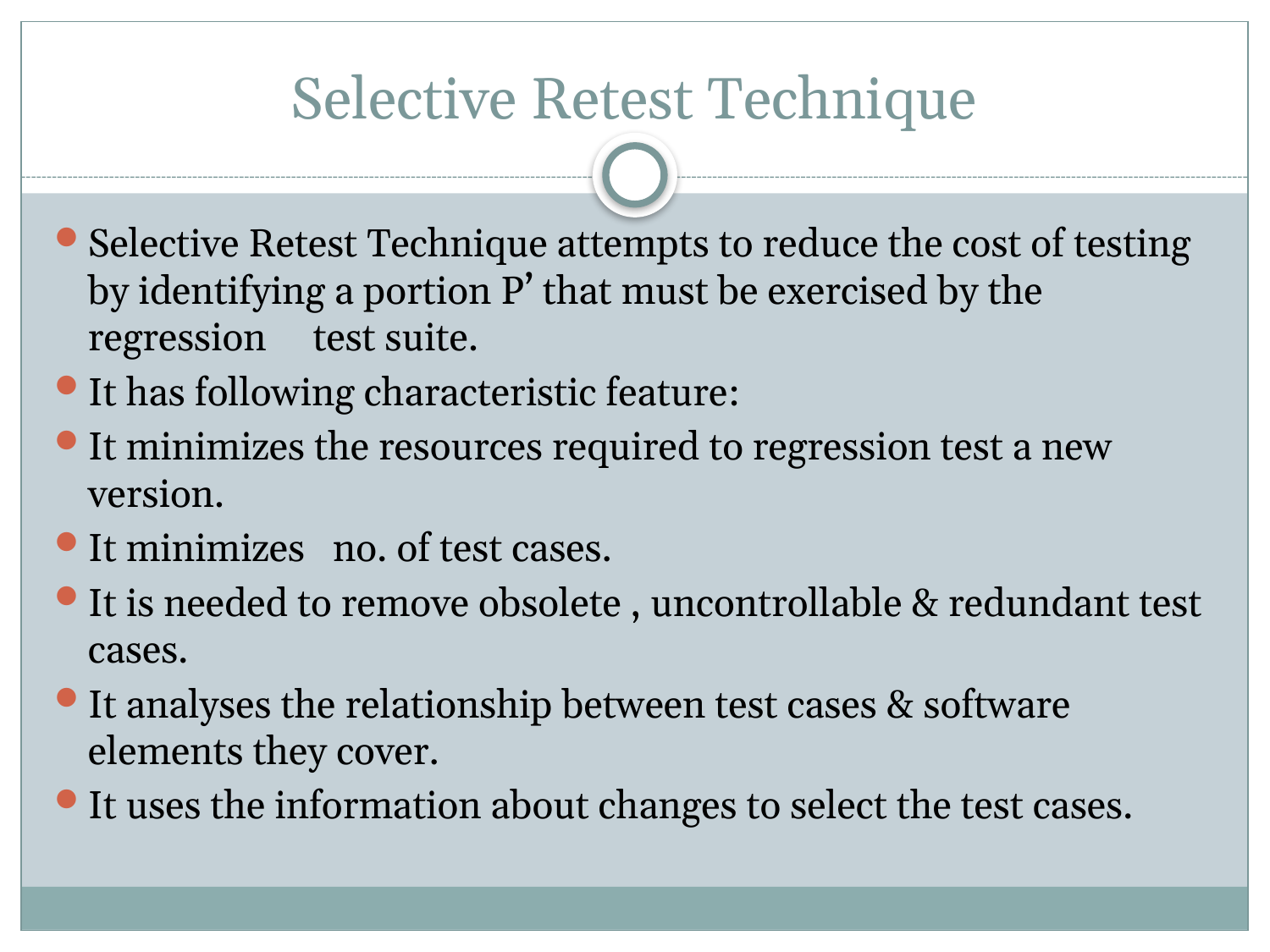

# Selective Retest Technique
Selective Retest Technique attempts to reduce the cost of testing by identifying a portion P’ that must be exercised by the  regression     test suite.
It has following characteristic feature:
It minimizes the resources required to regression test a new version.
It minimizes   no. of test cases.
It is needed to remove obsolete , uncontrollable & redundant test cases.
It analyses the relationship between test cases & software elements they cover.
It uses the information about changes to select the test cases.